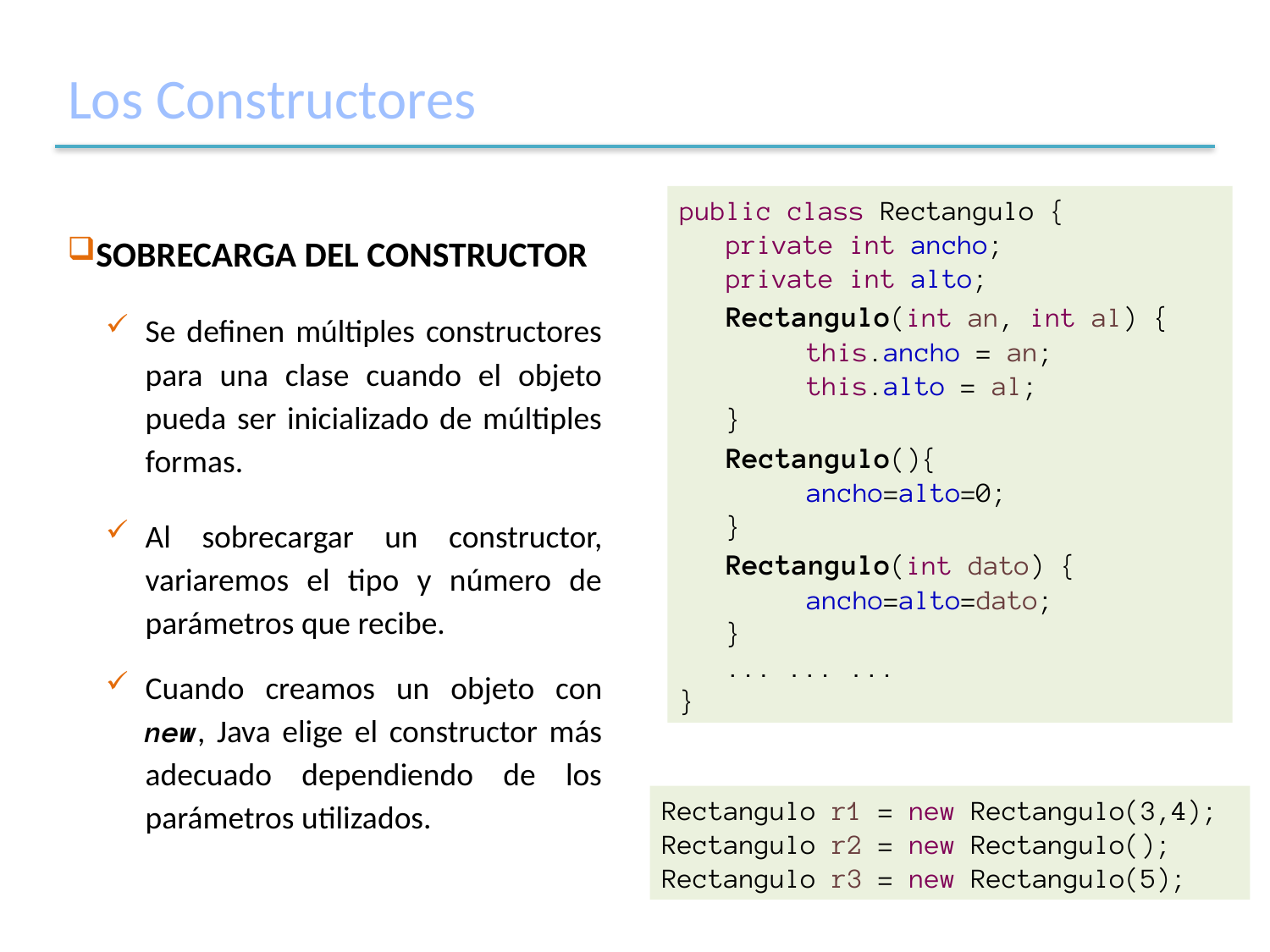

# Los Constructores
public class Rectangulo {
   private int ancho;
   private int alto;
   Rectangulo(int an, int al) {
	this.ancho = an;
	this.alto = al;
   }
   Rectangulo(){
	ancho=alto=0;
   }
   Rectangulo(int dato) {
	ancho=alto=dato;
   }
   ... ... ...
}
SOBRECARGA DEL CONSTRUCTOR
Se definen múltiples constructores para una clase cuando el objeto pueda ser inicializado de múltiples formas.
Al sobrecargar un constructor, variaremos el tipo y número de parámetros que recibe.
Cuando creamos un objeto con new, Java elige el constructor más adecuado dependiendo de los parámetros utilizados.
Rectangulo r1 = new Rectangulo(3,4);
Rectangulo r2 = new Rectangulo();
Rectangulo r3 = new Rectangulo(5);